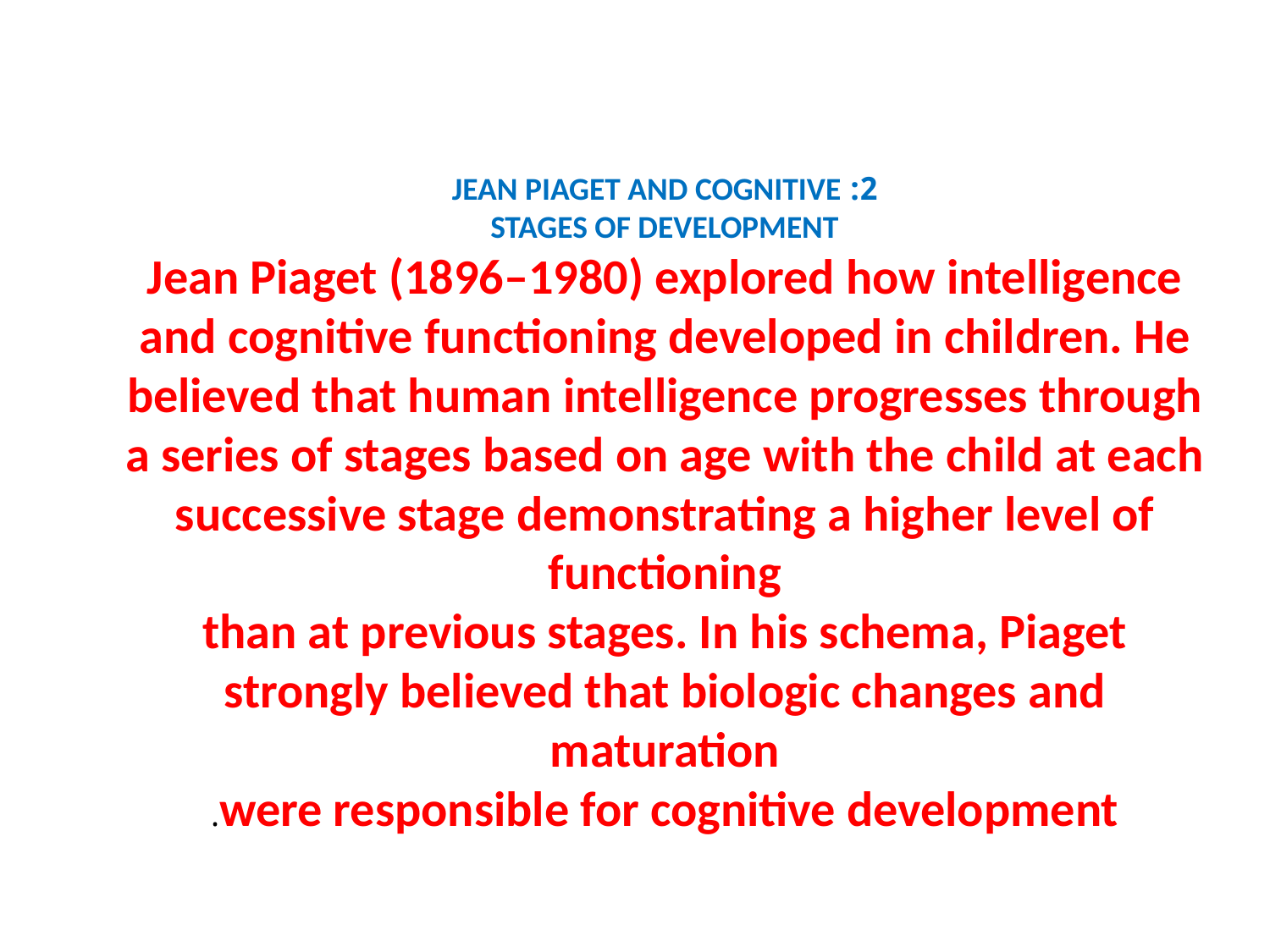

2: JEAN PIAGET AND COGNITIVE
STAGES OF DEVELOPMENT
Jean Piaget (1896–1980) explored how intelligence
and cognitive functioning developed in children. He
believed that human intelligence progresses through
a series of stages based on age with the child at each
successive stage demonstrating a higher level of functioning
than at previous stages. In his schema, Piaget
strongly believed that biologic changes and maturation
were responsible for cognitive development.